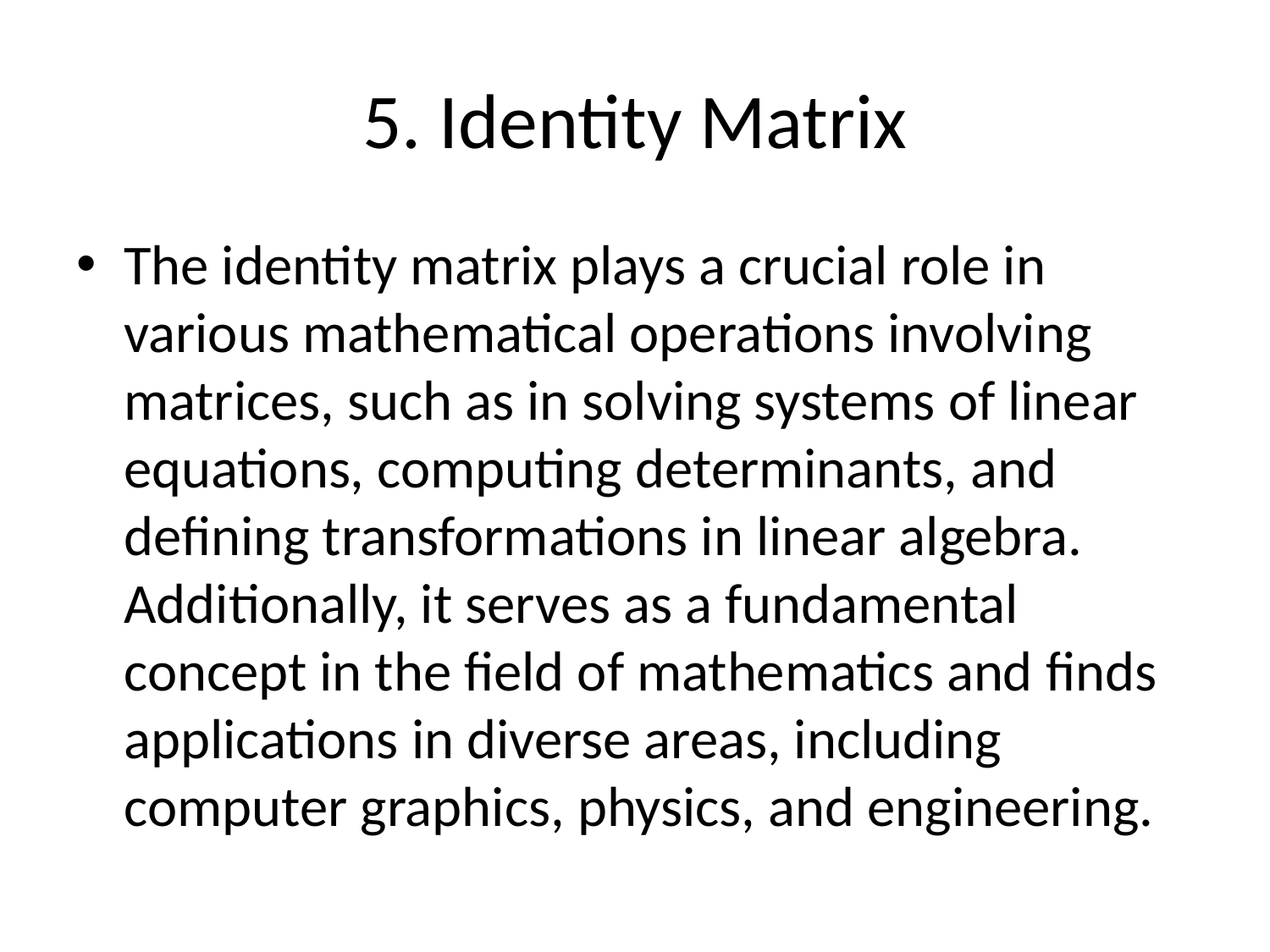

# 5. Identity Matrix
The identity matrix plays a crucial role in various mathematical operations involving matrices, such as in solving systems of linear equations, computing determinants, and defining transformations in linear algebra. Additionally, it serves as a fundamental concept in the field of mathematics and finds applications in diverse areas, including computer graphics, physics, and engineering.